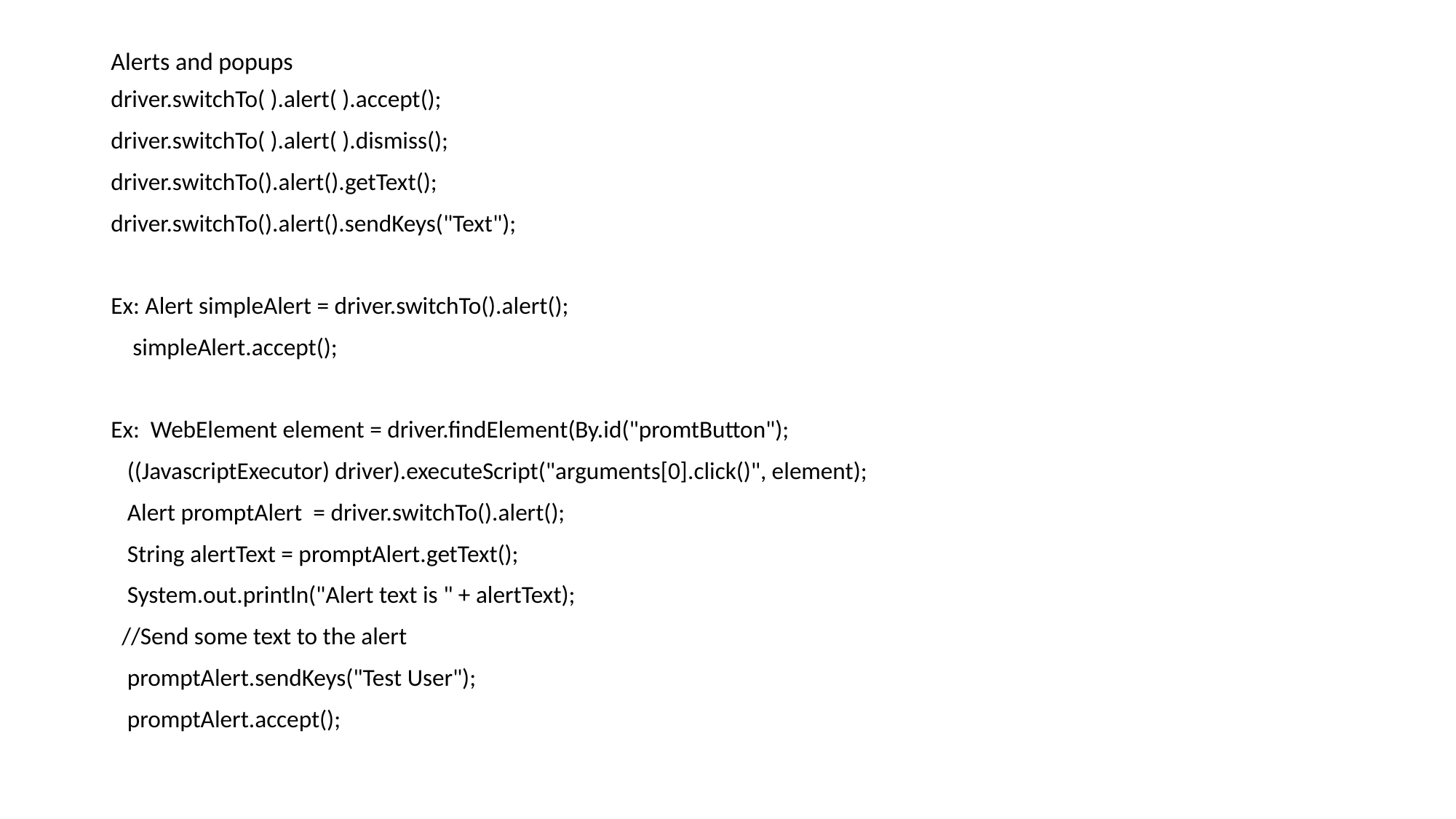

# Alerts and popups
driver.switchTo( ).alert( ).accept();
driver.switchTo( ).alert( ).dismiss();
driver.switchTo().alert().getText();
driver.switchTo().alert().sendKeys("Text");

Ex: Alert simpleAlert = driver.switchTo().alert();
    simpleAlert.accept();

Ex:  WebElement element = driver.findElement(By.id("promtButton");
   ((JavascriptExecutor) driver).executeScript("arguments[0].click()", element);
   Alert promptAlert  = driver.switchTo().alert();
   String alertText = promptAlert.getText();
   System.out.println("Alert text is " + alertText);
  //Send some text to the alert
   promptAlert.sendKeys("Test User");
   promptAlert.accept();